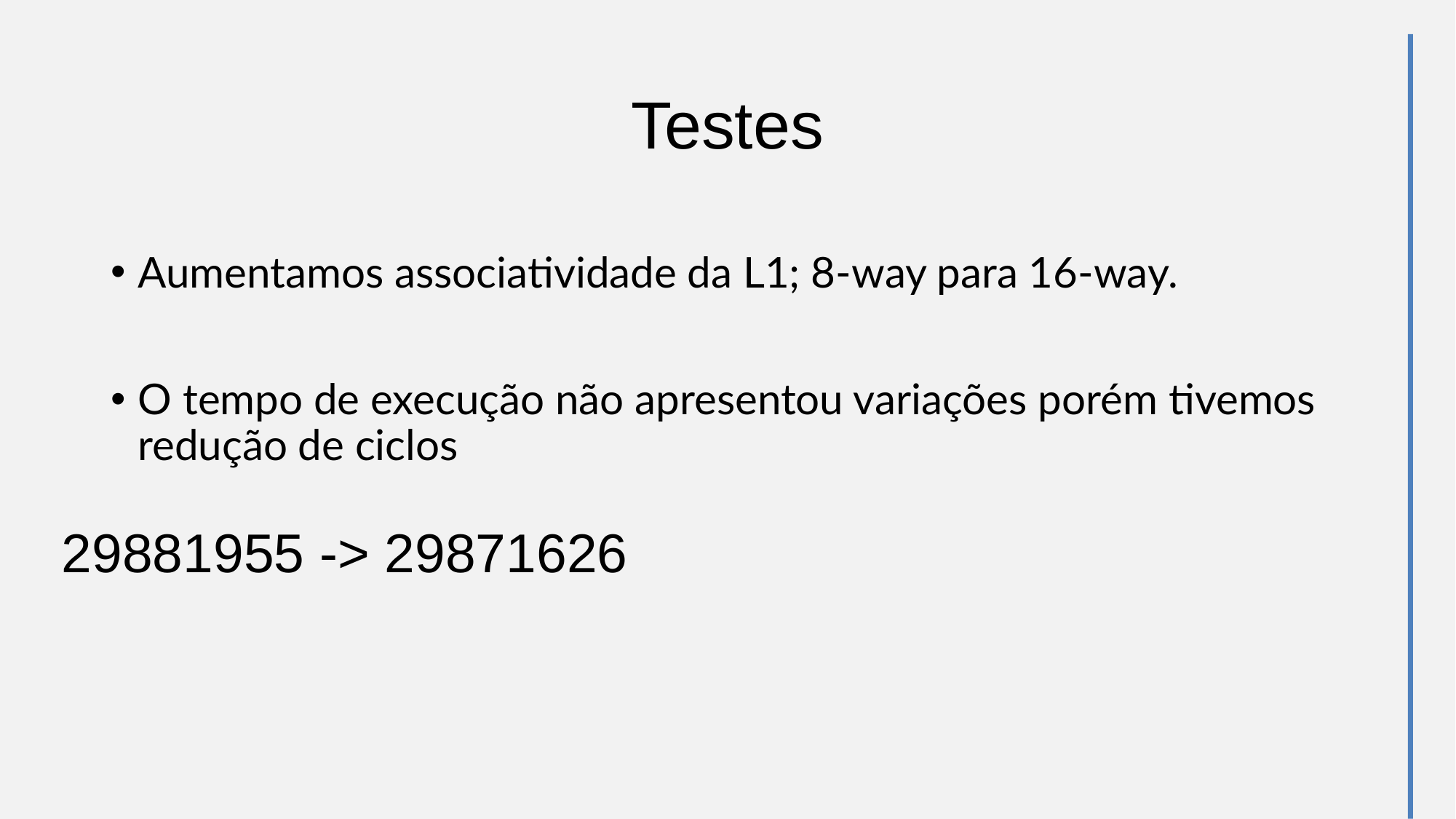

Testes
Aumentamos associatividade da L1; 8-way para 16-way.

O tempo de execução não apresentou variações porém tivemos redução de ciclos

29881955 -> 29871626